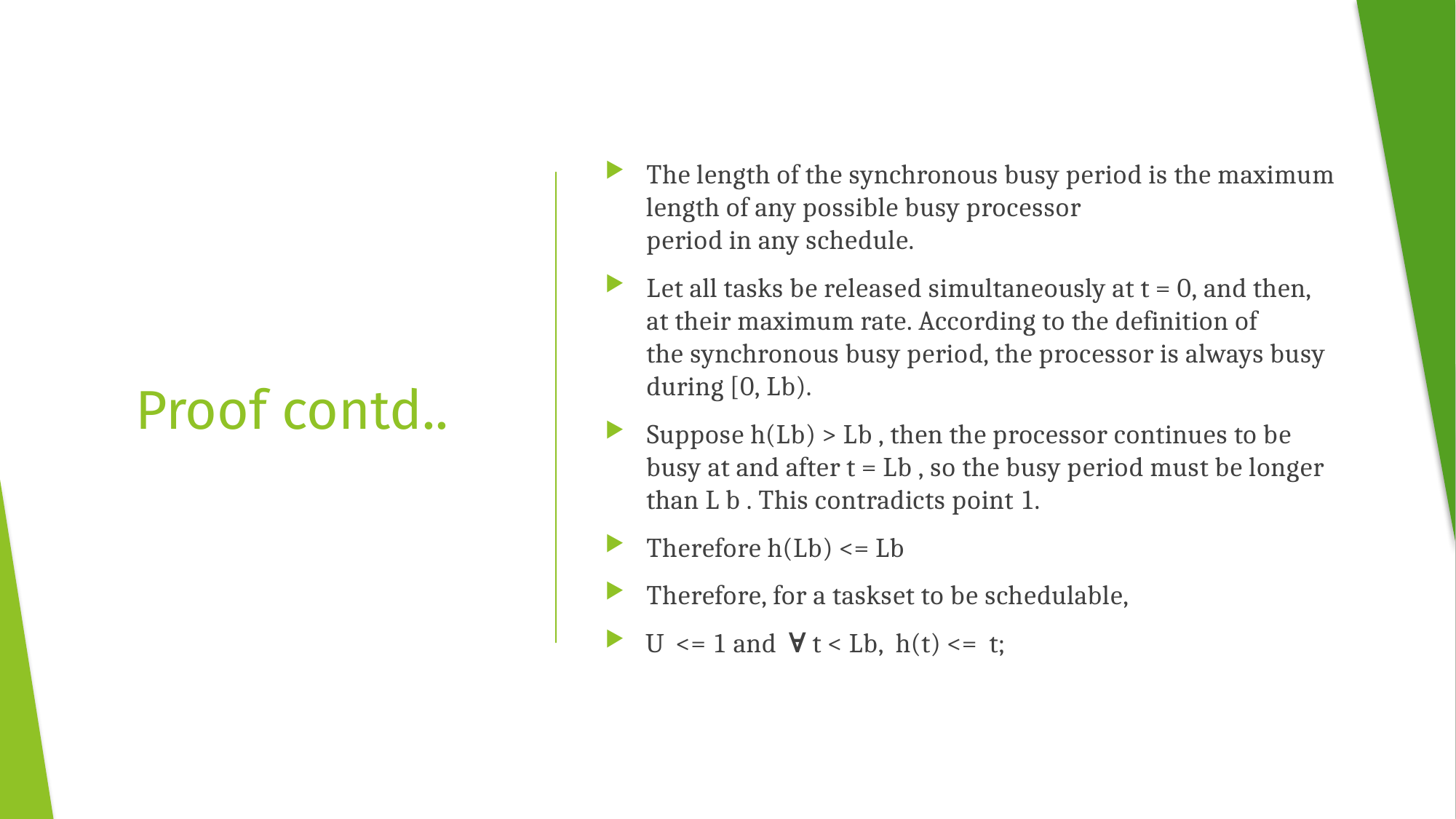

The length of the synchronous busy period is the maximum length of any possible busy processor period in any schedule.
Let all tasks be released simultaneously at t = 0, and then, at their maximum rate. According to the definition of the synchronous busy period, the processor is always busy during [0, Lb).
Suppose h(Lb) > Lb , then the processor continues to be busy at and after t = Lb , so the busy period must be longer than L b . This contradicts point 1.
Therefore h(Lb) <= Lb
Therefore, for a taskset to be schedulable,
U  <= 1 and  ∀ t < Lb,  h(t) <=  t;
# Proof contd..